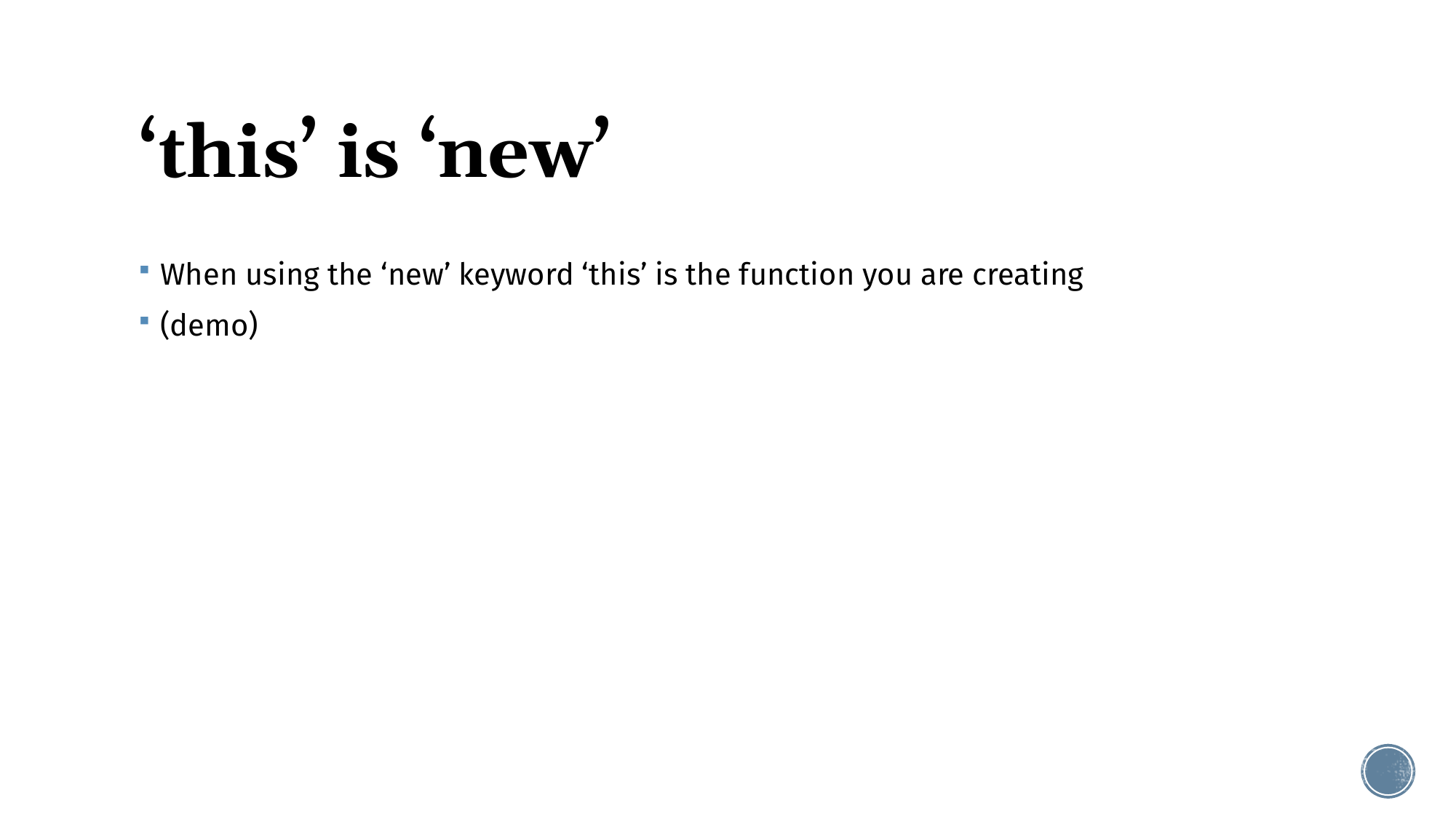

# ‘this’ is ‘new’
When using the ‘new’ keyword ‘this’ is the function you are creating
(demo)